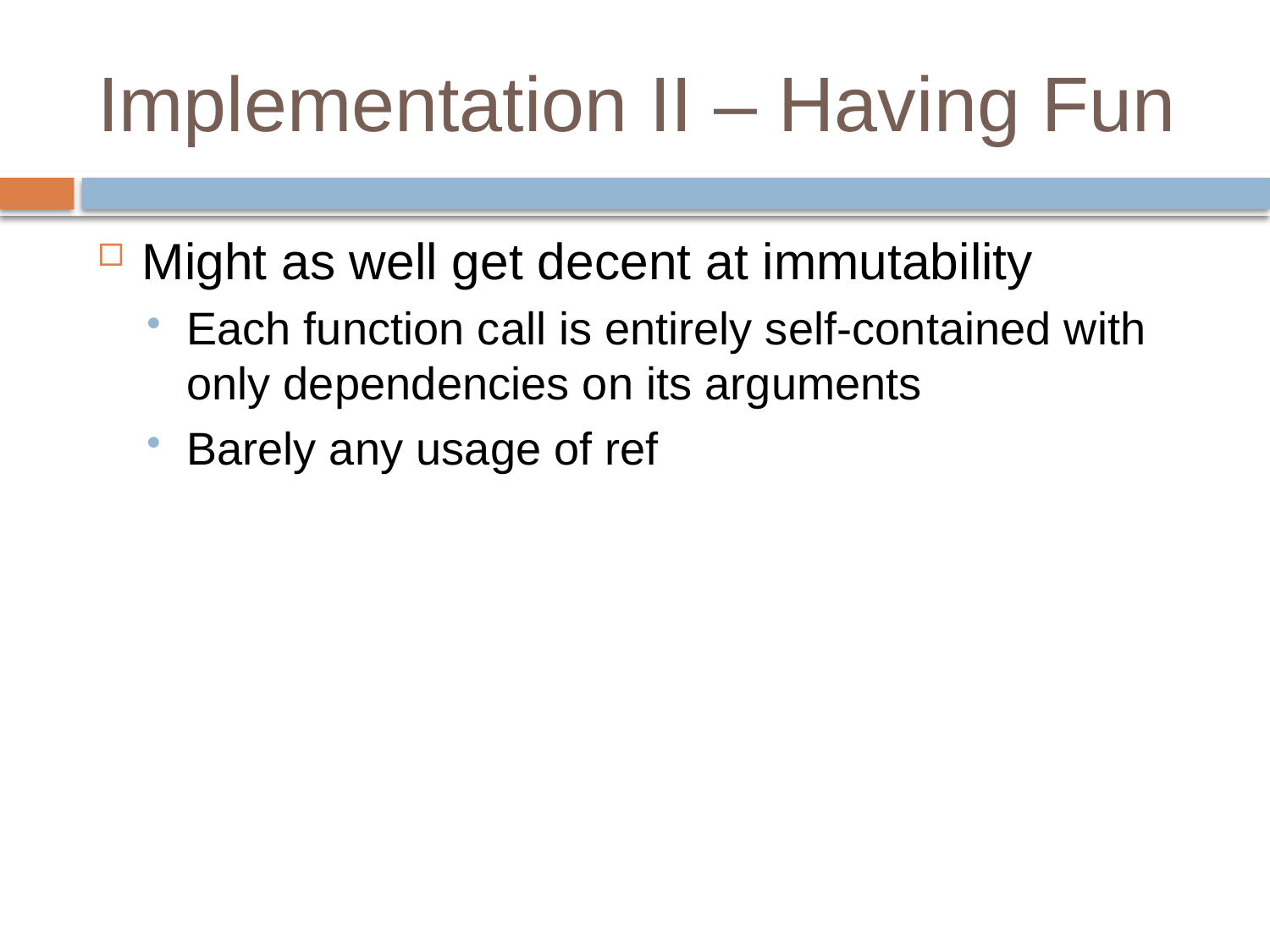

# Implementation II – Having Fun
Might as well get decent at immutability
Each function call is entirely self-contained with only dependencies on its arguments
Barely any usage of ref